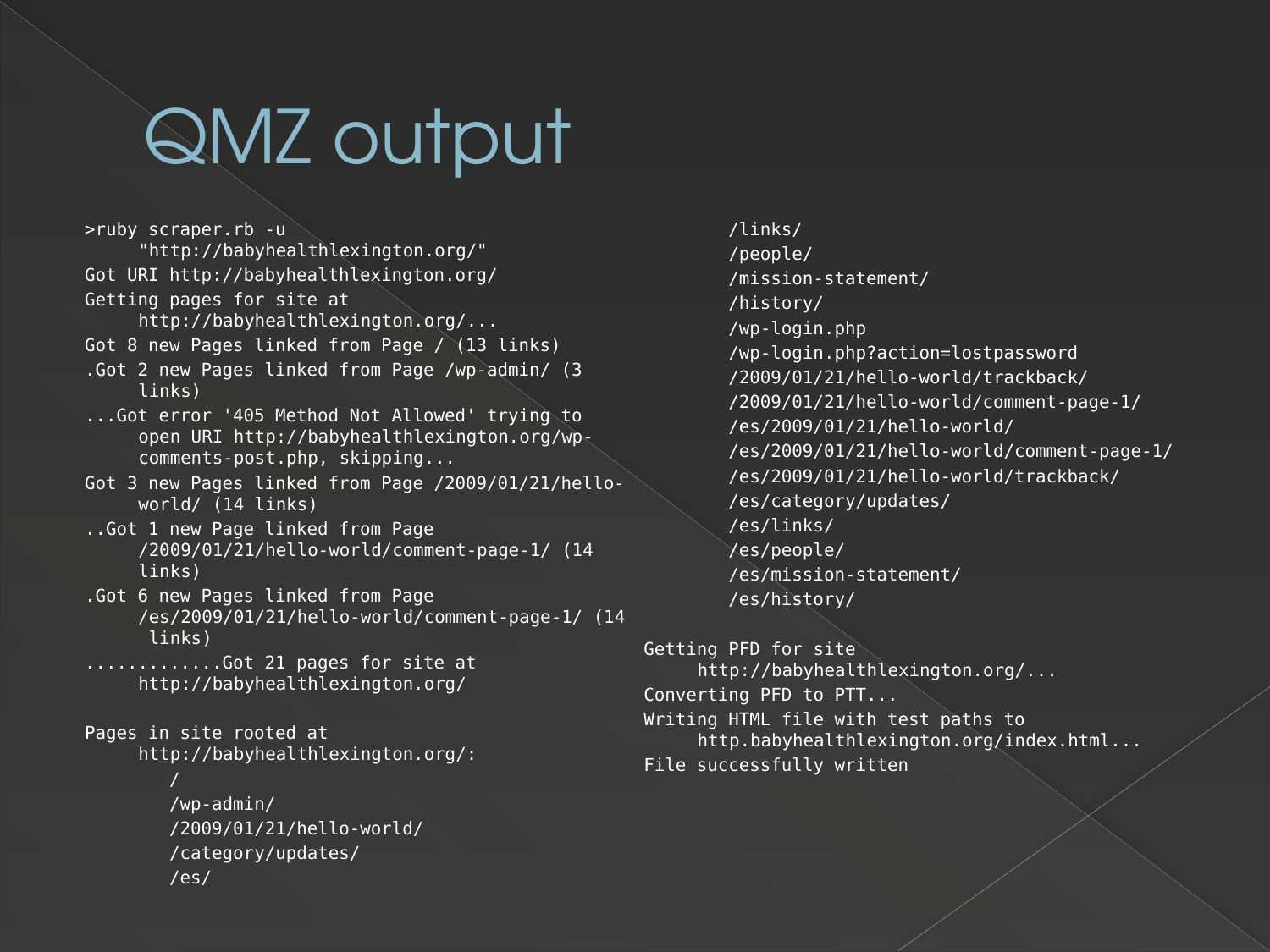

# QMZ output
>ruby scraper.rb -u "http://babyhealthlexington.org/"
Got URI http://babyhealthlexington.org/
Getting pages for site at http://babyhealthlexington.org/...
Got 8 new Pages linked from Page / (13 links)
.Got 2 new Pages linked from Page /wp-admin/ (3 links)
...Got error '405 Method Not Allowed' trying to open URI http://babyhealthlexington.org/wp-comments-post.php, skipping...
Got 3 new Pages linked from Page /2009/01/21/hello-world/ (14 links)
..Got 1 new Page linked from Page /2009/01/21/hello-world/comment-page-1/ (14 links)
.Got 6 new Pages linked from Page /es/2009/01/21/hello-world/comment-page-1/ (14  links)
.............Got 21 pages for site at http://babyhealthlexington.org/

Pages in site rooted at http://babyhealthlexington.org/:
        /
        /wp-admin/
        /2009/01/21/hello-world/
        /category/updates/
        /es/
        /links/
        /people/
        /mission-statement/
        /history/
        /wp-login.php
        /wp-login.php?action=lostpassword
        /2009/01/21/hello-world/trackback/
        /2009/01/21/hello-world/comment-page-1/
        /es/2009/01/21/hello-world/
        /es/2009/01/21/hello-world/comment-page-1/
        /es/2009/01/21/hello-world/trackback/
        /es/category/updates/
        /es/links/
        /es/people/
        /es/mission-statement/
        /es/history/

Getting PFD for site http://babyhealthlexington.org/...
Converting PFD to PTT...
Writing HTML file with test paths to http.babyhealthlexington.org/index.html...
File successfully written